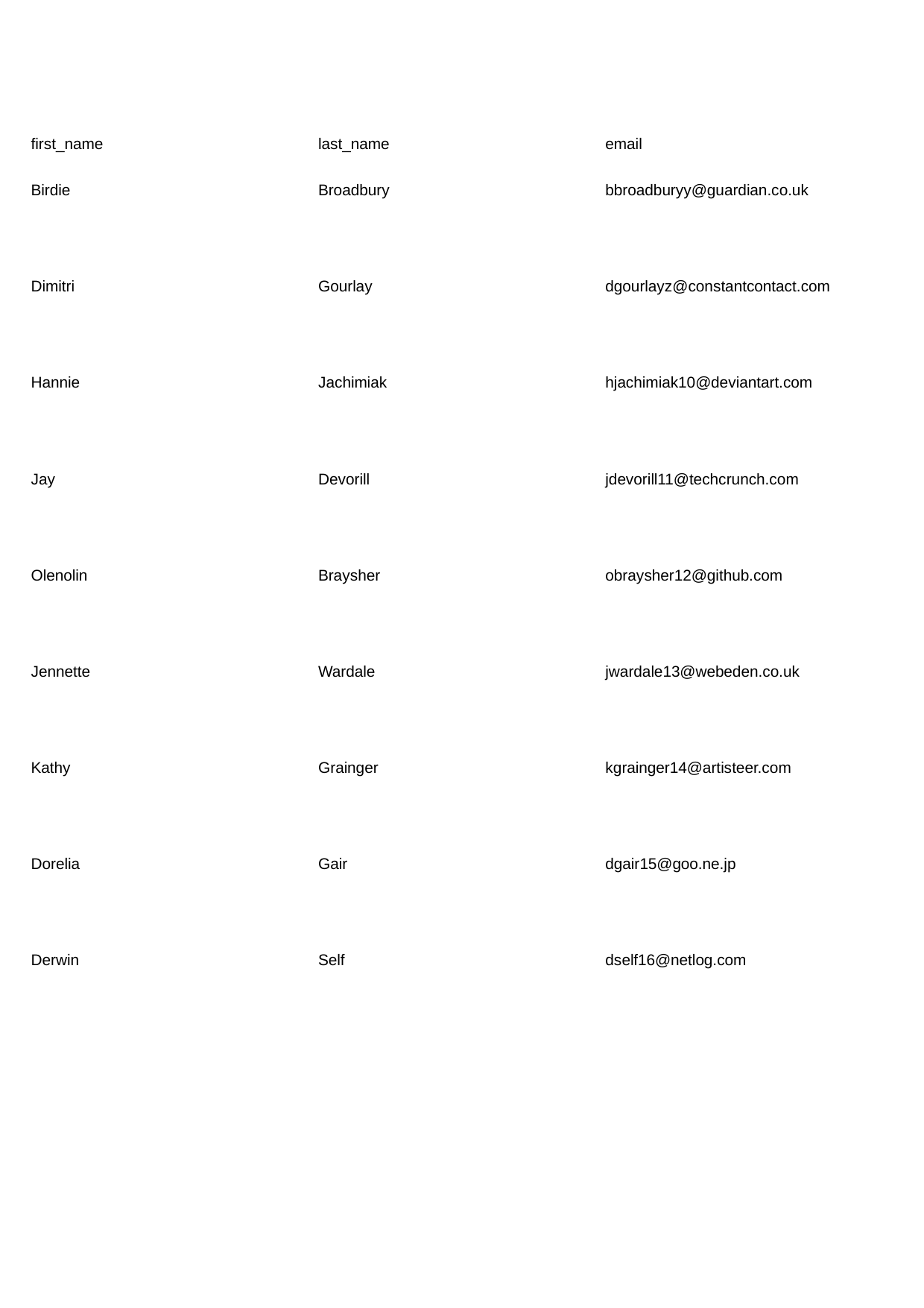

first_name
last_name
email
Birdie
Broadbury
bbroadburyy@guardian.co.uk
Dimitri
Gourlay
dgourlayz@constantcontact.com
Hannie
Jachimiak
hjachimiak10@deviantart.com
Jay
Devorill
jdevorill11@techcrunch.com
Olenolin
Braysher
obraysher12@github.com
Jennette
Wardale
jwardale13@webeden.co.uk
Kathy
Grainger
kgrainger14@artisteer.com
Dorelia
Gair
dgair15@goo.ne.jp
Derwin
Self
dself16@netlog.com